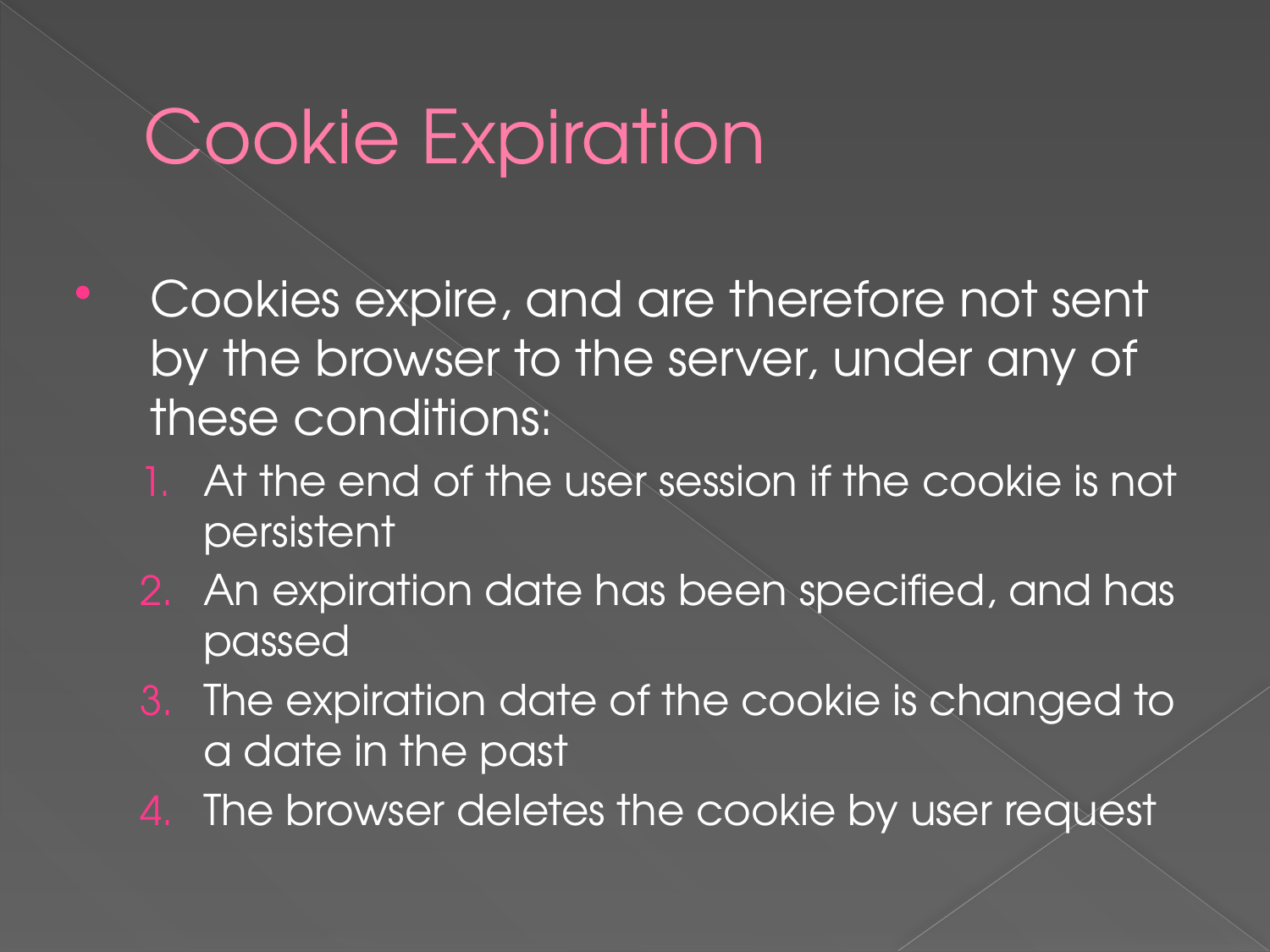

# Cookie Expiration
Cookies expire, and are therefore not sent by the browser to the server, under any of these conditions:
At the end of the user session if the cookie is not persistent
An expiration date has been specified, and has passed
The expiration date of the cookie is changed to a date in the past
The browser deletes the cookie by user request